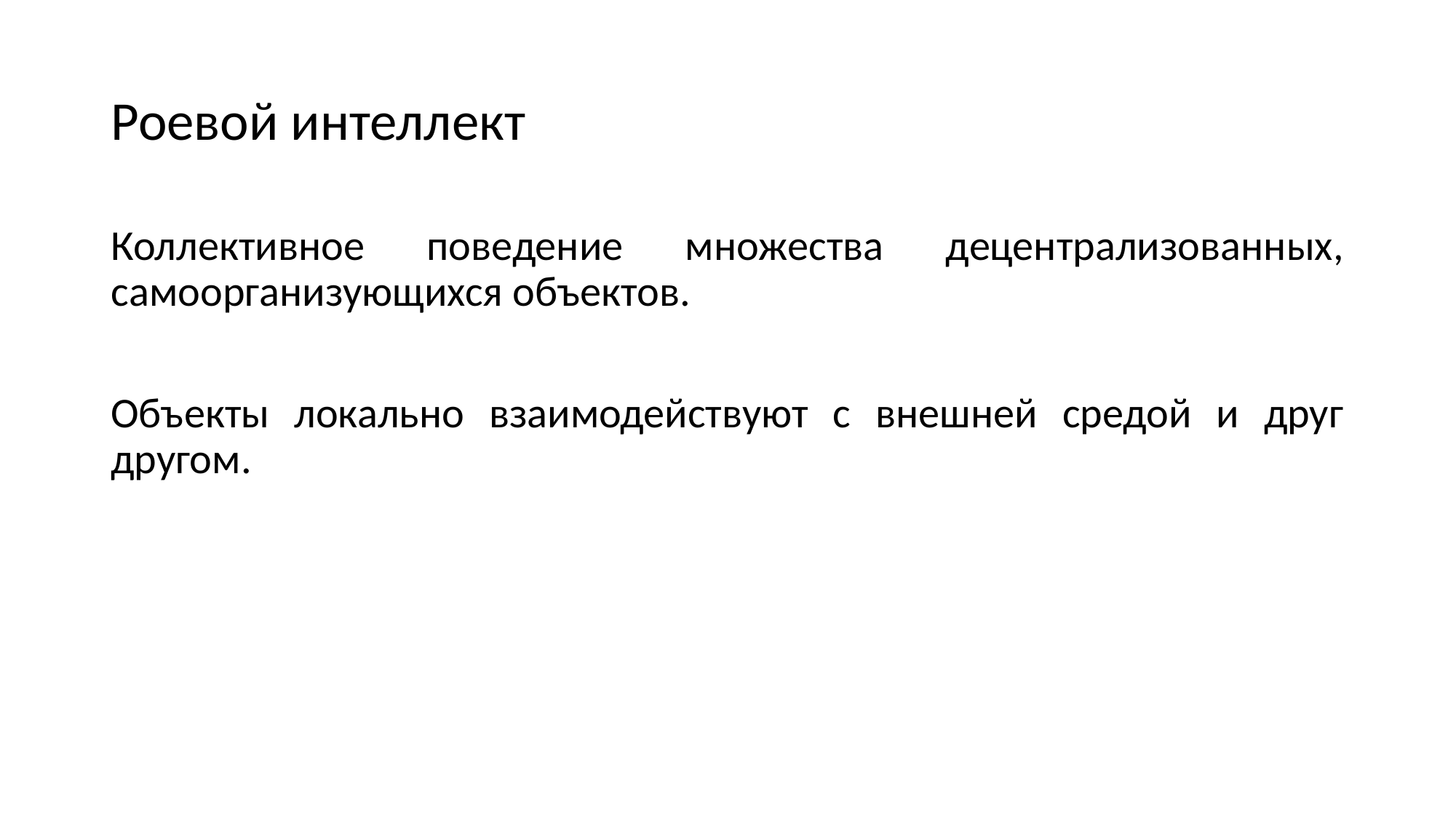

# Роевой интеллект
Коллективное поведение множества децентрализованных, самоорганизующихся объектов.

Объекты локально взаимодействуют с внешней средой и друг другом.